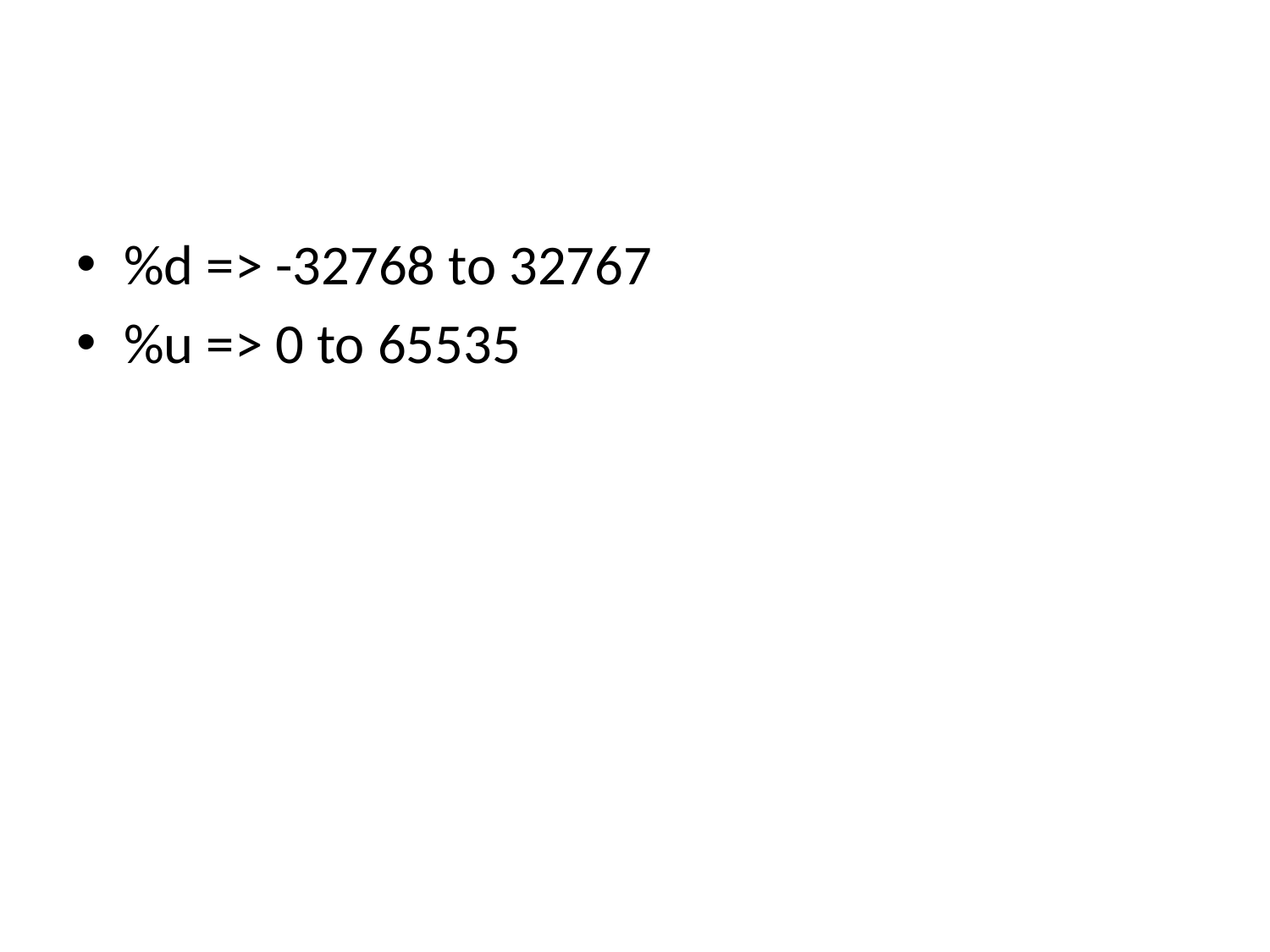

#
%d => -32768 to 32767
%u => 0 to 65535